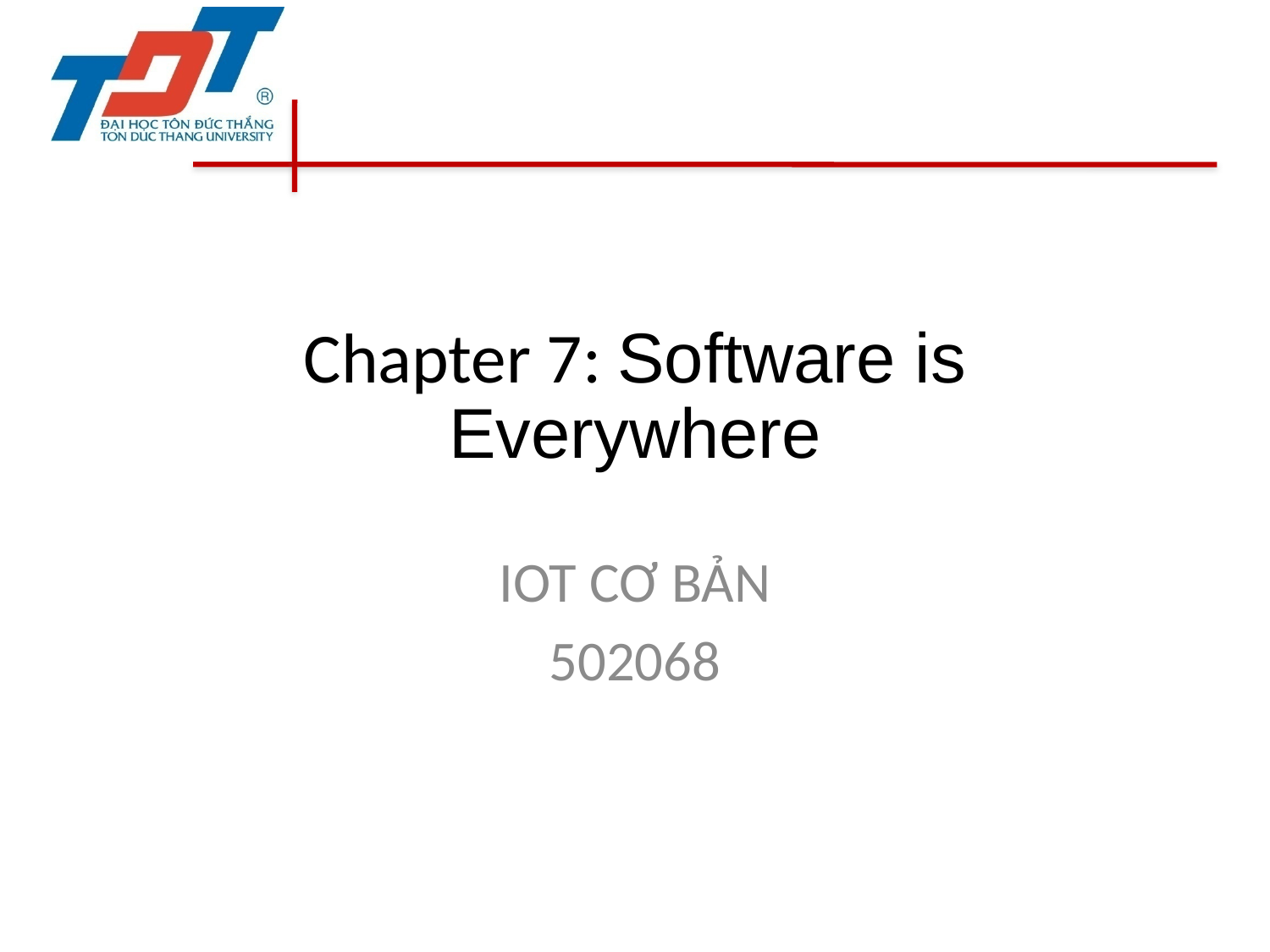

# Chapter 7: Software is Everywhere
IOT CƠ BẢN
502068